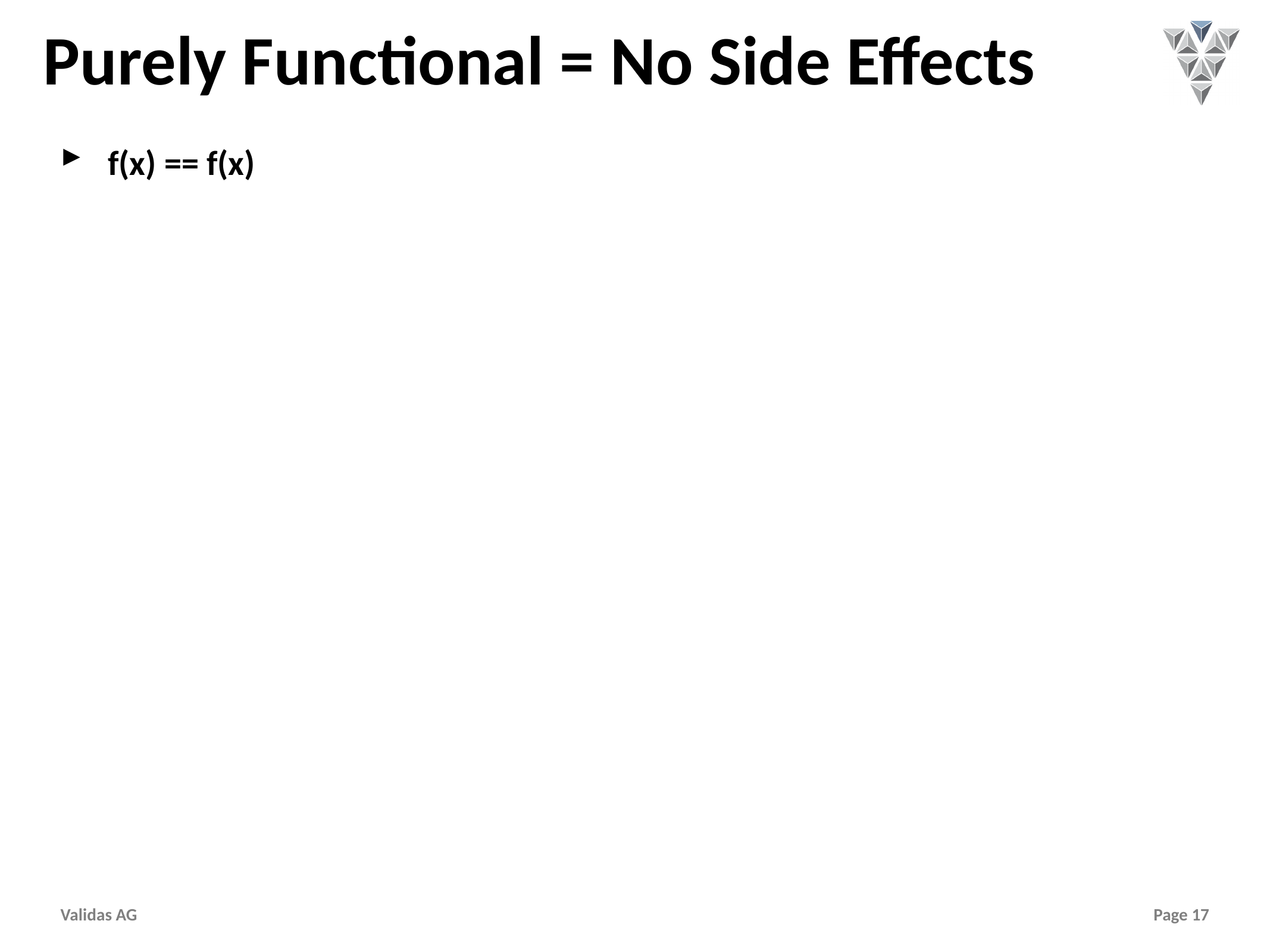

# Purely Functional = No Side Effects
f(x) == f(x)